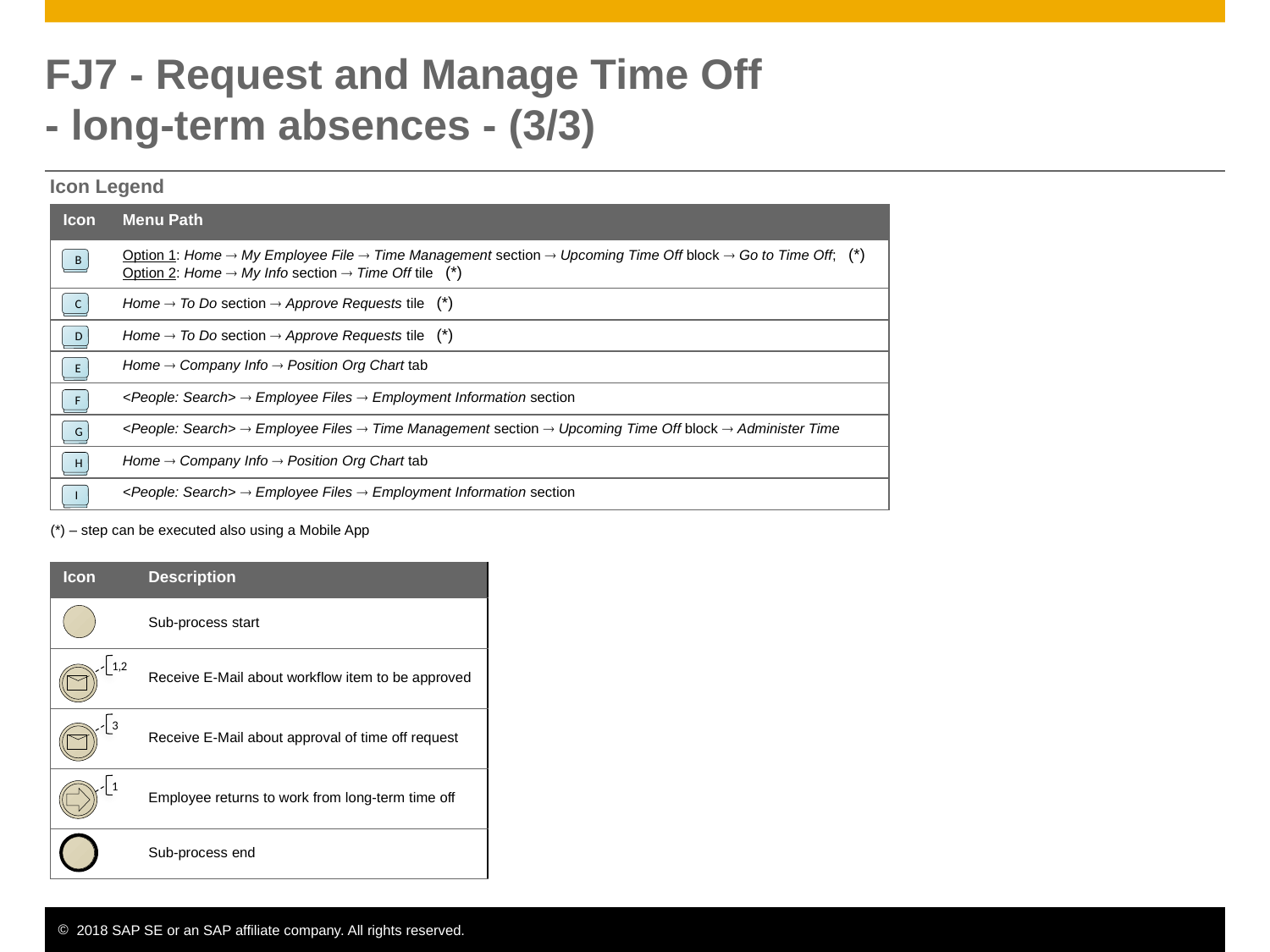

# FJ7 - Request and Manage Time Off - long-term absences - (3/3)
Icon Legend
| Icon | Menu Path |
| --- | --- |
|  | Option 1: Home → My Employee File → Time Management section → Upcoming Time Off block → Go to Time Off; (\*) Option 2: Home → My Info section → Time Off tile (\*) |
|  | Home → To Do section → Approve Requests tile (\*) |
|  | Home → To Do section → Approve Requests tile (\*) |
|  | Home → Company Info → Position Org Chart tab |
|  | <People: Search> → Employee Files → Employment Information section |
|  | <People: Search> → Employee Files → Time Management section → Upcoming Time Off block → Administer Time |
|  | Home → Company Info → Position Org Chart tab |
|  | <People: Search> → Employee Files → Employment Information section |
B

C

D

E

F

G

H

I

(*) – step can be executed also using a Mobile App
| Icon | Description |
| --- | --- |
|  | Sub-process start |
|  | Receive E-Mail about workflow item to be approved |
|  | Receive E-Mail about approval of time off request |
|  | Employee returns to work from long-term time off |
|  | Sub-process end |

1,2

3

1